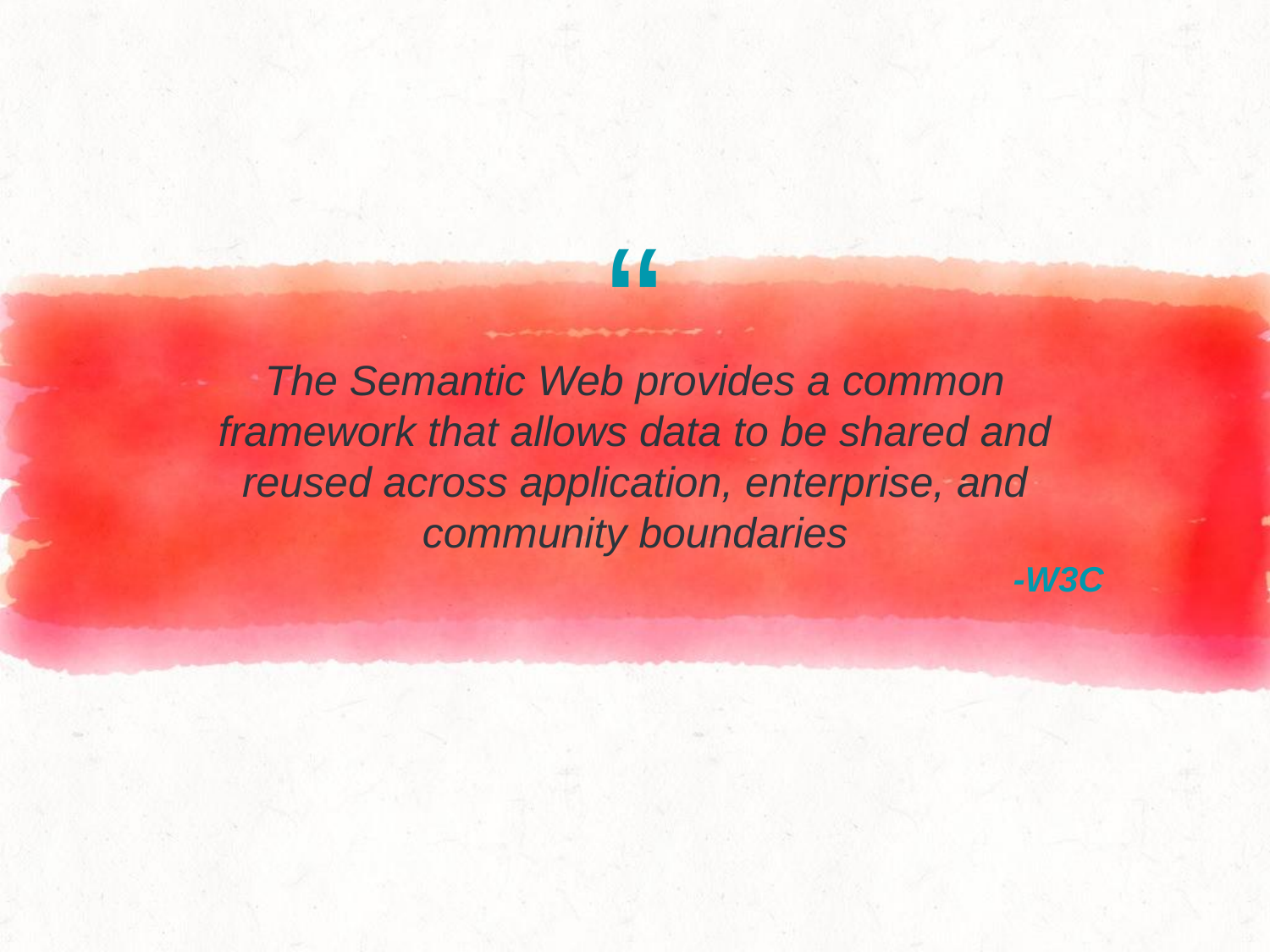

The Semantic Web provides a common framework that allows data to be shared and reused across application, enterprise, and community boundaries
-W3C